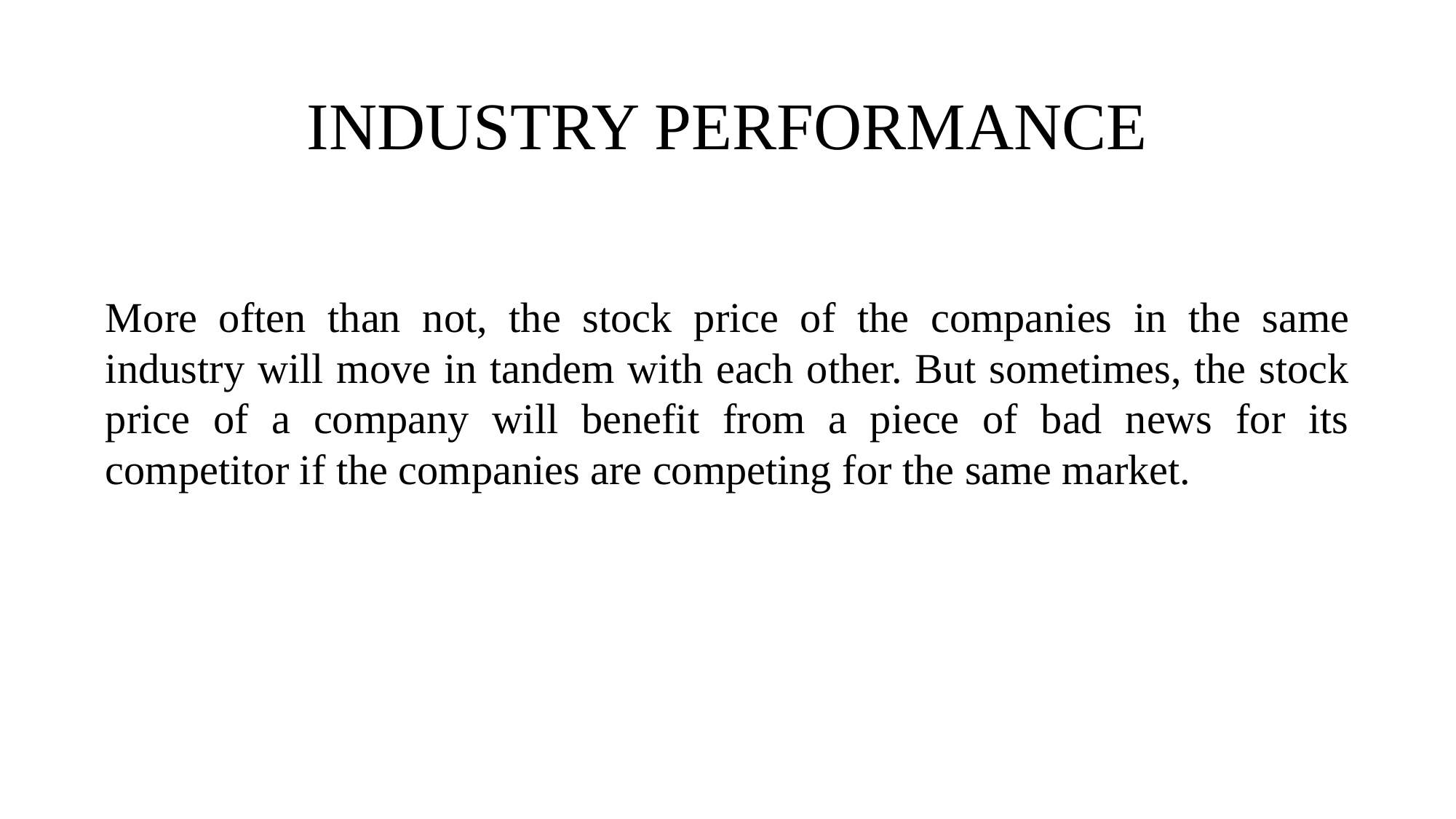

INDUSTRY PERFORMANCE

More often than not, the stock price of the companies in the same industry will move in tandem with each other. But sometimes, the stock price of a company will benefit from a piece of bad news for its competitor if the companies are competing for the same market.